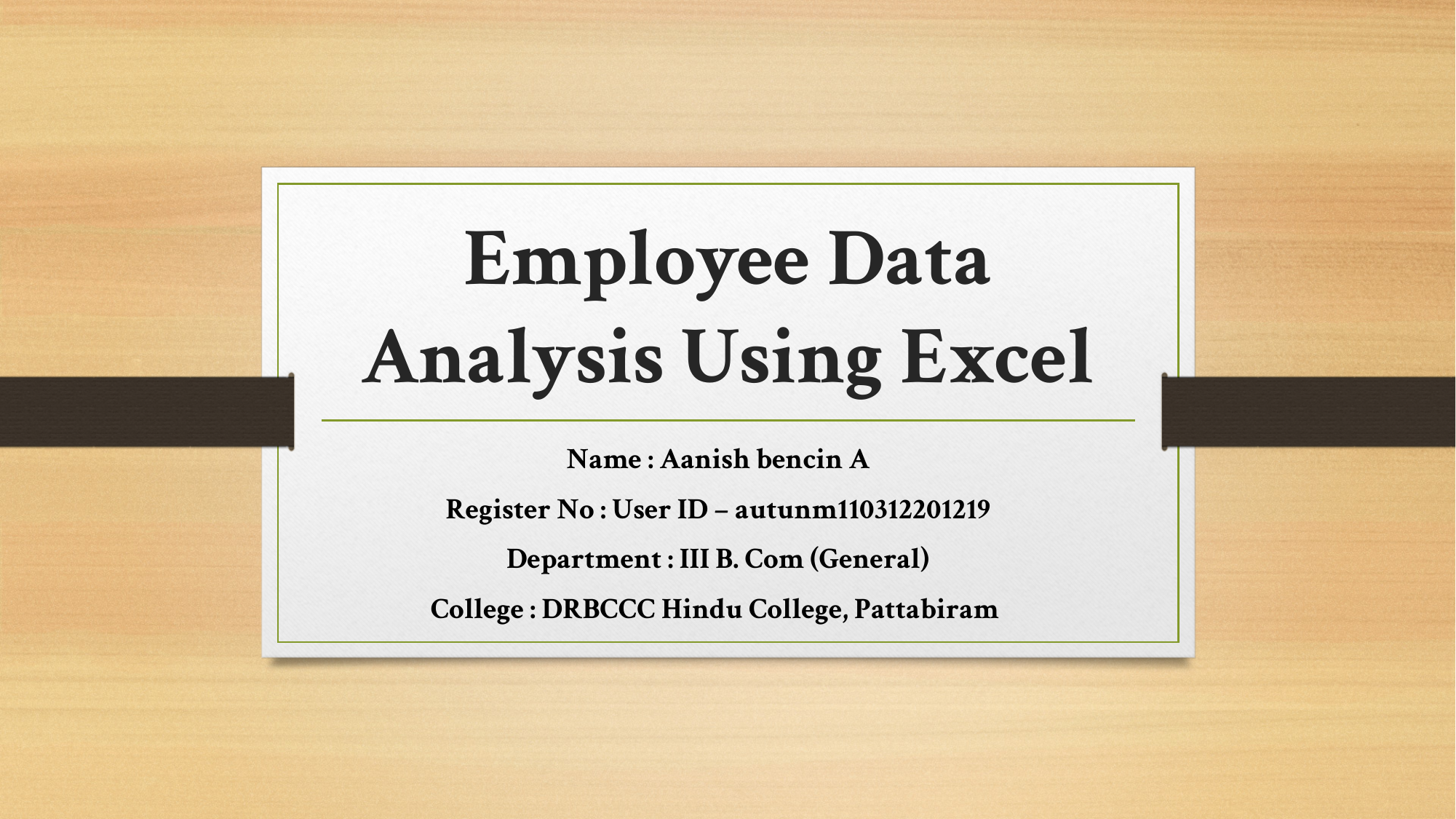

# Employee Data Analysis Using Excel
Name : Aanish bencin A
Register No : User ID – autunm110312201219
Department : III B. Com (General)
College : DRBCCC Hindu College, Pattabiram